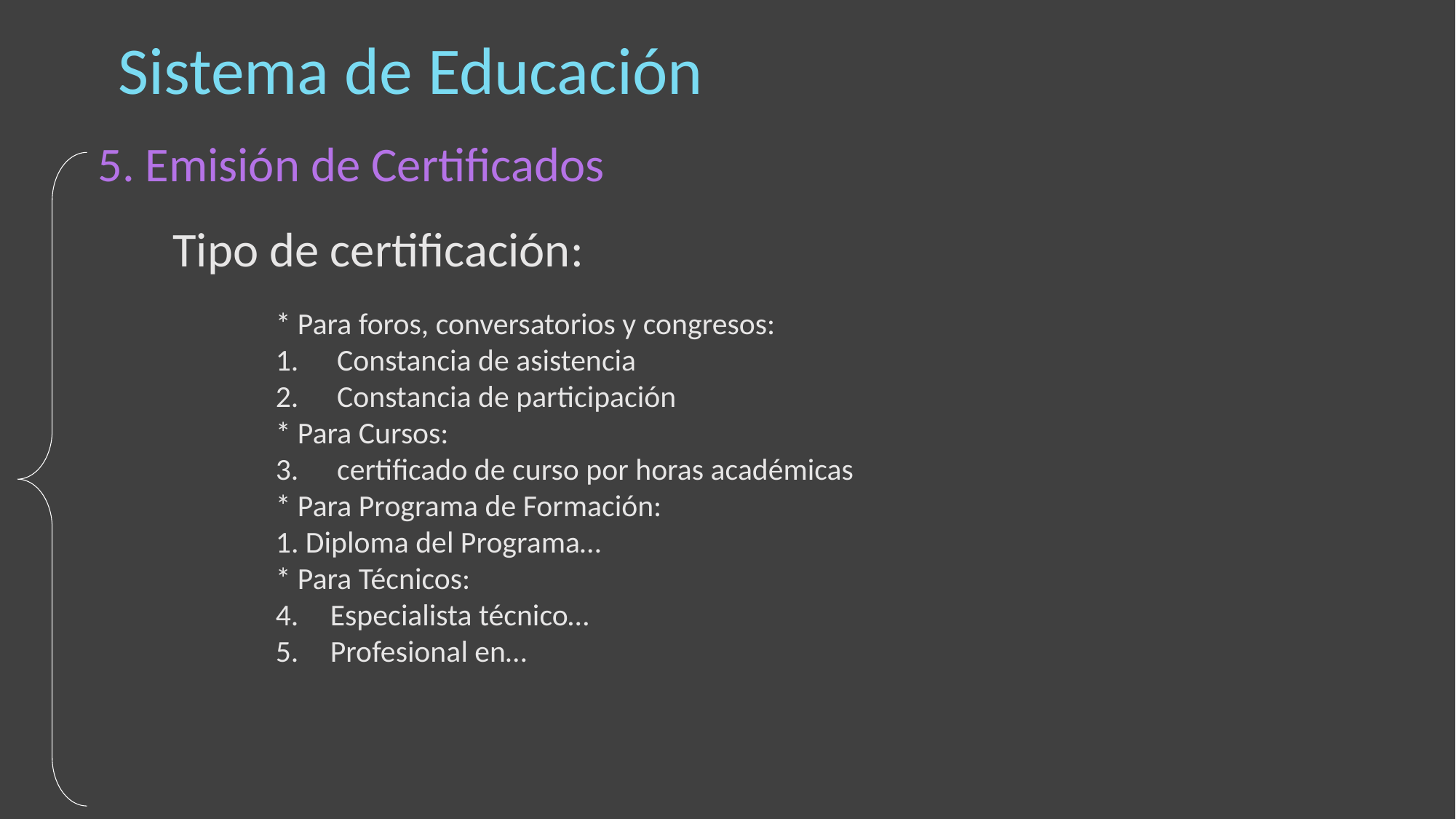

Sistema de Educación
5. Emisión de Certificados

Tipo de certificación:
* Para foros, conversatorios y congresos:
Constancia de asistencia
Constancia de participación
* Para Cursos:
certificado de curso por horas académicas
* Para Programa de Formación:
1. Diploma del Programa…
* Para Técnicos:
Especialista técnico…
Profesional en…